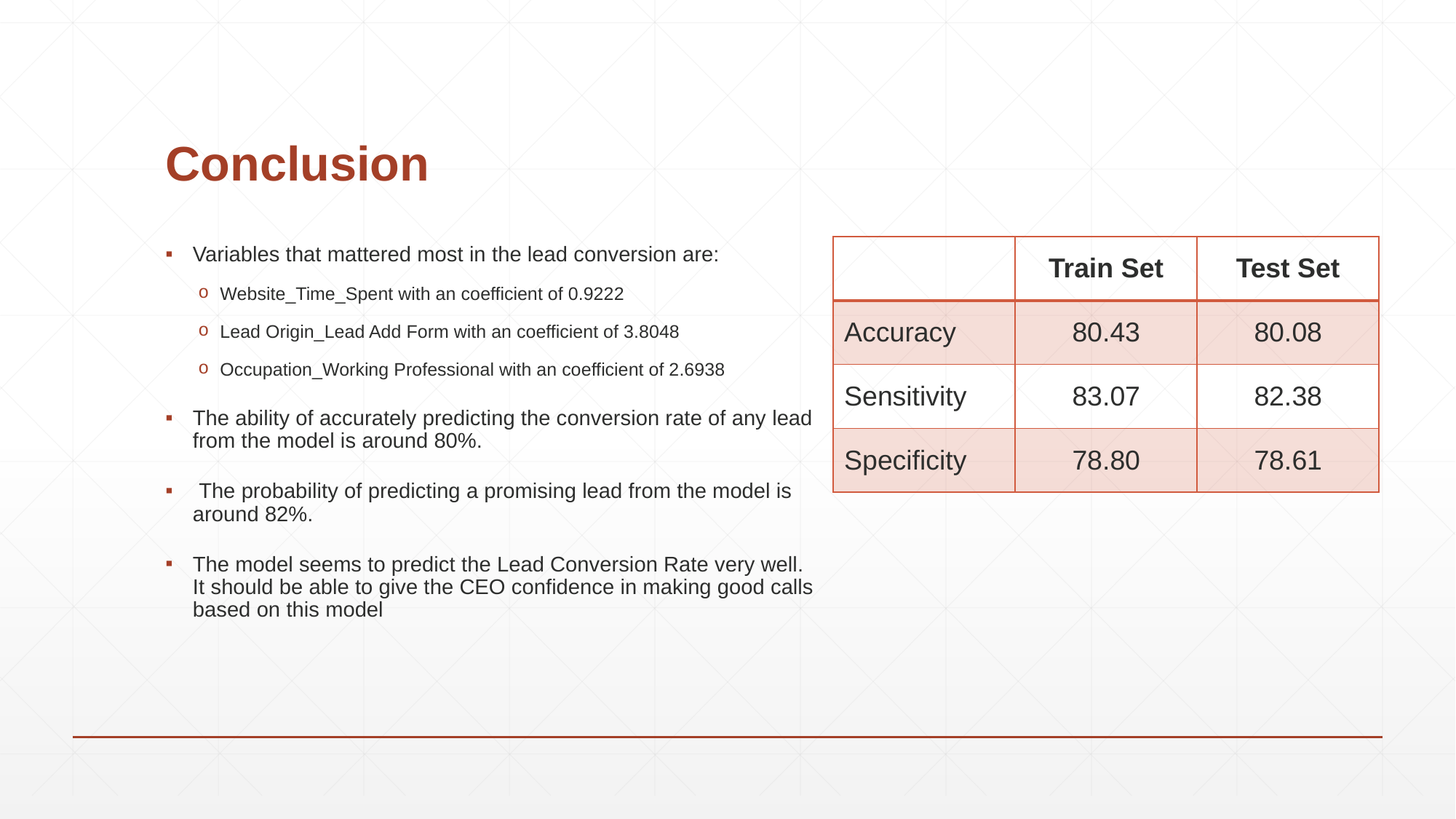

# Conclusion
|  | Train Set | Test Set |
| --- | --- | --- |
| Accuracy | 80.43 | 80.08 |
| Sensitivity | 83.07 | 82.38 |
| Specificity | 78.80 | 78.61 |
Variables that mattered most in the lead conversion are:
Website_Time_Spent with an coefficient of 0.9222
Lead Origin_Lead Add Form with an coefficient of 3.8048
Occupation_Working Professional with an coefficient of 2.6938
The ability of accurately predicting the conversion rate of any lead from the model is around 80%.
 The probability of predicting a promising lead from the model is around 82%.
The model seems to predict the Lead Conversion Rate very well. It should be able to give the CEO confidence in making good calls based on this model